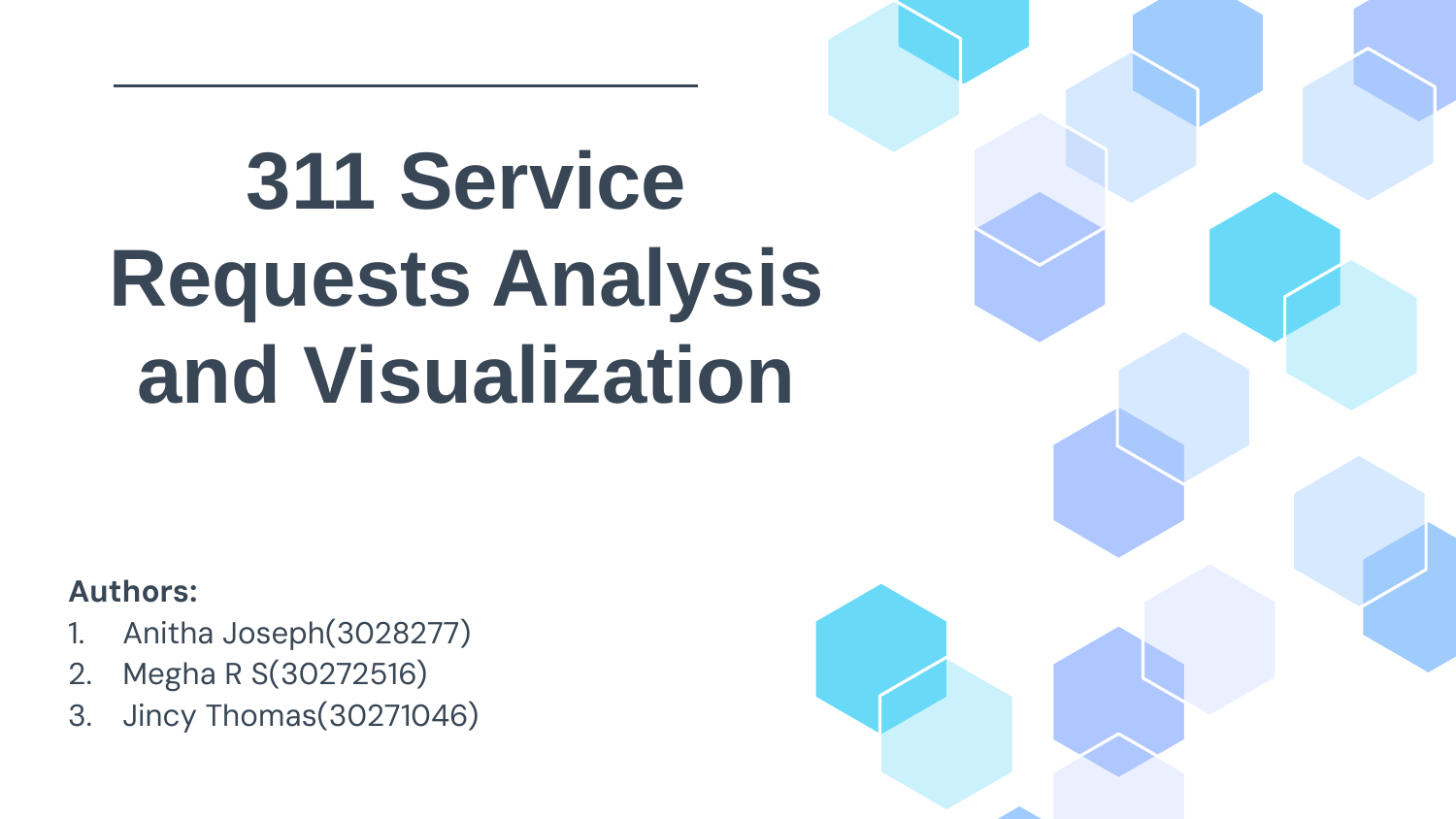

# 311 Service Requests Analysis and Visualization
Authors:
Anitha Joseph(3028277)
Megha R S(30272516)
Jincy Thomas(30271046)